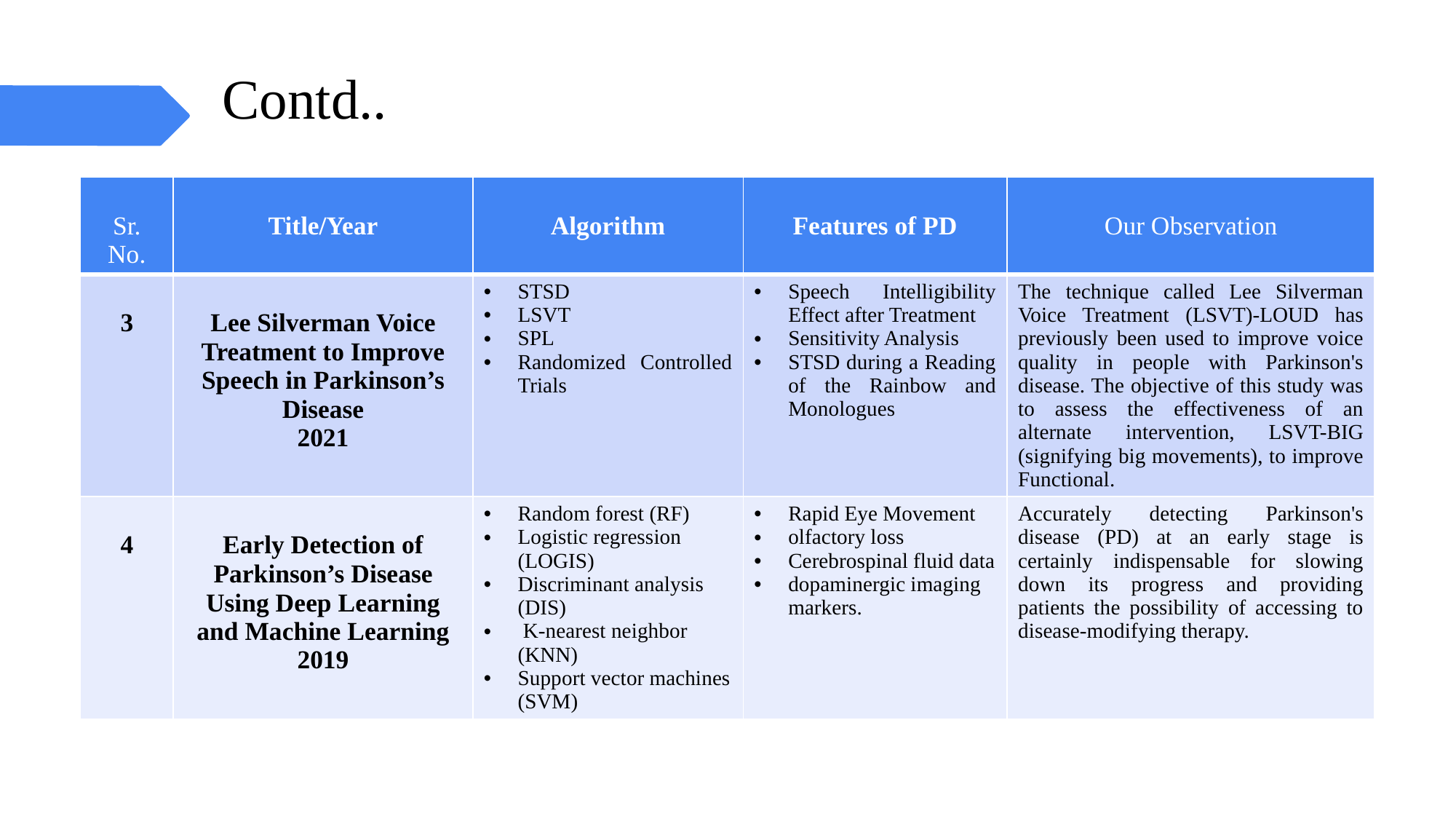

# Contd..
| Sr. No. | Title/Year | Algorithm | Features of PD | Our Observation |
| --- | --- | --- | --- | --- |
| 3 | Lee Silverman Voice Treatment to Improve Speech in Parkinson’s Disease 2021 | STSD LSVT SPL Randomized Controlled Trials | Speech Intelligibility Effect after Treatment Sensitivity Analysis STSD during a Reading of the Rainbow and Monologues | The technique called Lee Silverman Voice Treatment (LSVT)-LOUD has previously been used to improve voice quality in people with Parkinson's disease. The objective of this study was to assess the effectiveness of an alternate intervention, LSVT-BIG (signifying big movements), to improve Functional. |
| 4 | Early Detection of Parkinson’s Disease Using Deep Learning and Machine Learning 2019 | Random forest (RF) Logistic regression (LOGIS) Discriminant analysis (DIS) K-nearest neighbor (KNN) Support vector machines (SVM) | Rapid Eye Movement olfactory loss Cerebrospinal fluid data dopaminergic imaging markers. | Accurately detecting Parkinson's disease (PD) at an early stage is certainly indispensable for slowing down its progress and providing patients the possibility of accessing to disease-modifying therapy. |